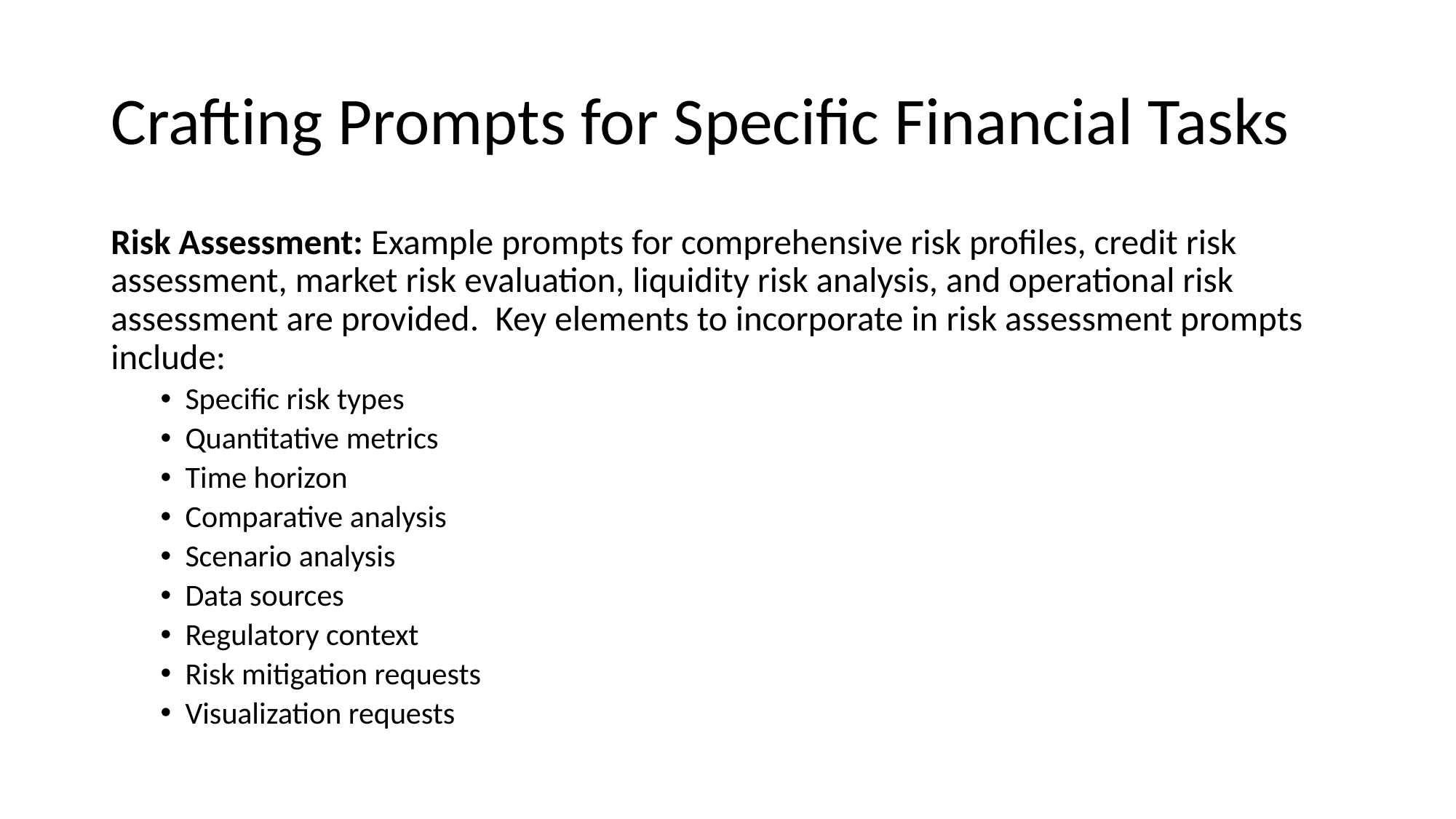

# Crafting Prompts for Specific Financial Tasks
Risk Assessment: Example prompts for comprehensive risk profiles, credit risk assessment, market risk evaluation, liquidity risk analysis, and operational risk assessment are provided.  Key elements to incorporate in risk assessment prompts include:
Specific risk types
Quantitative metrics
Time horizon
Comparative analysis
Scenario analysis
Data sources
Regulatory context
Risk mitigation requests
Visualization requests